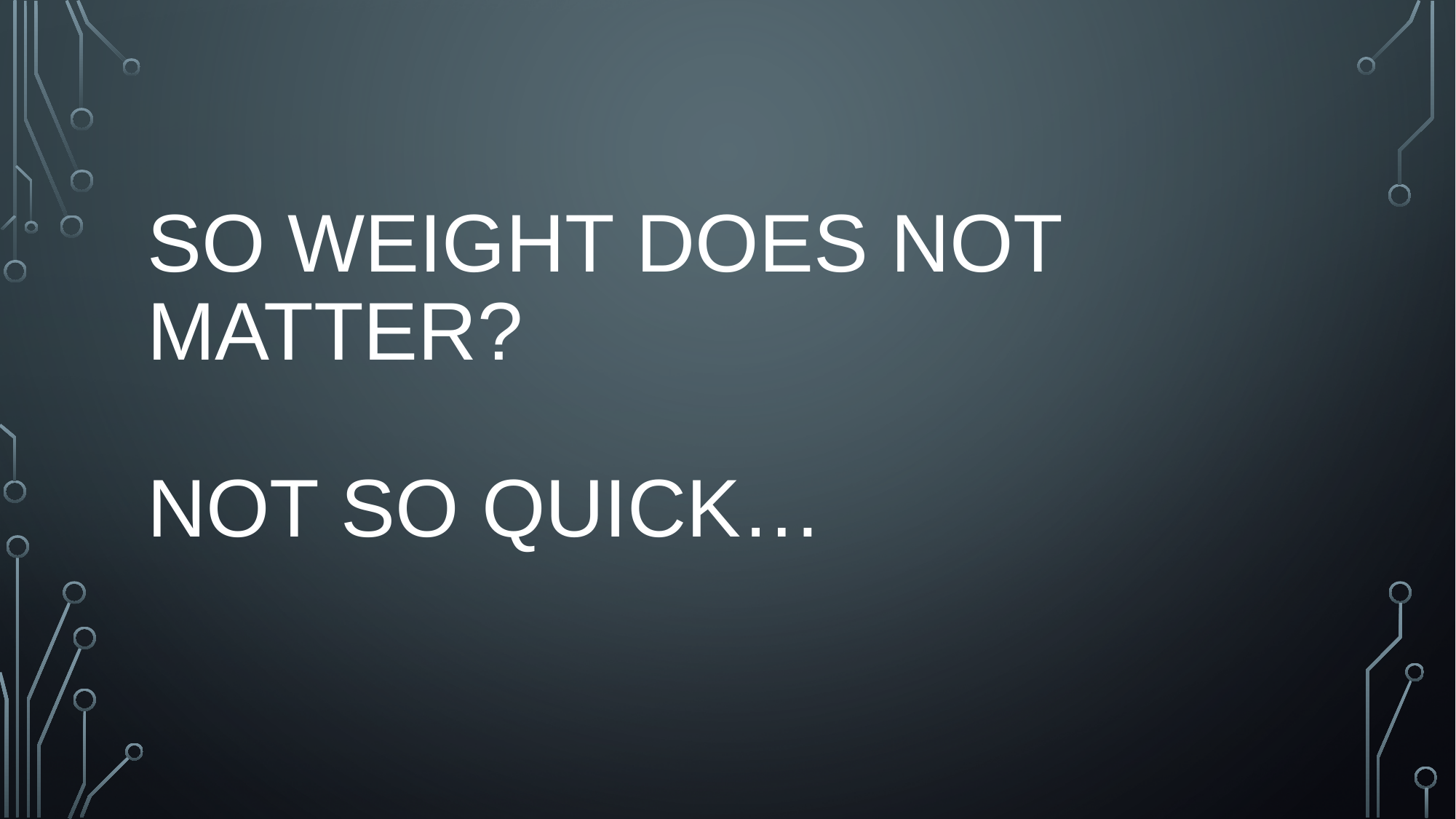

# So Weight DOES not matter? Not so quick…